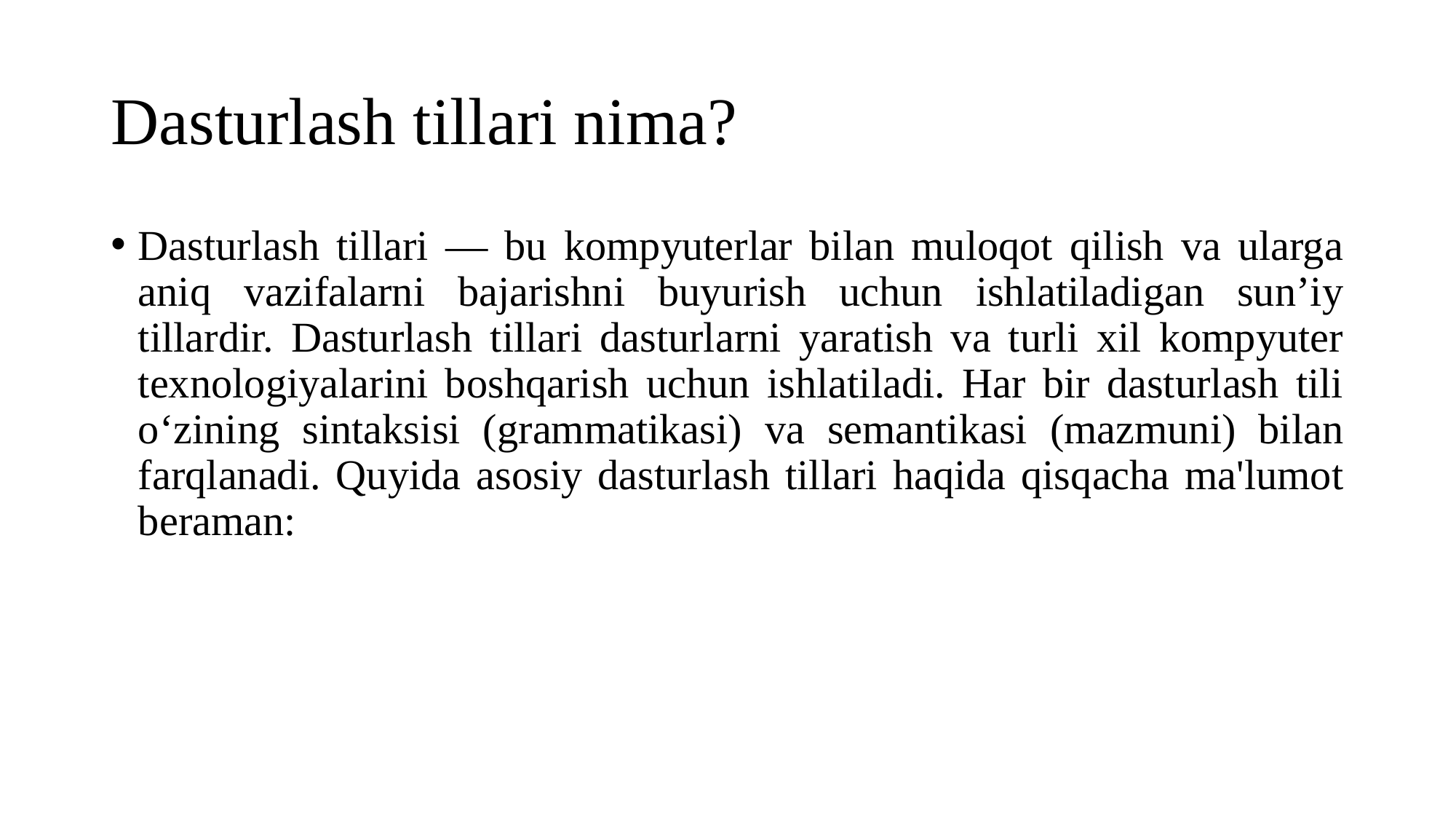

# Dasturlash tillari nima?
Dasturlash tillari — bu kompyuterlar bilan muloqot qilish va ularga aniq vazifalarni bajarishni buyurish uchun ishlatiladigan sun’iy tillardir. Dasturlash tillari dasturlarni yaratish va turli xil kompyuter texnologiyalarini boshqarish uchun ishlatiladi. Har bir dasturlash tili o‘zining sintaksisi (grammatikasi) va semantikasi (mazmuni) bilan farqlanadi. Quyida asosiy dasturlash tillari haqida qisqacha ma'lumot beraman: